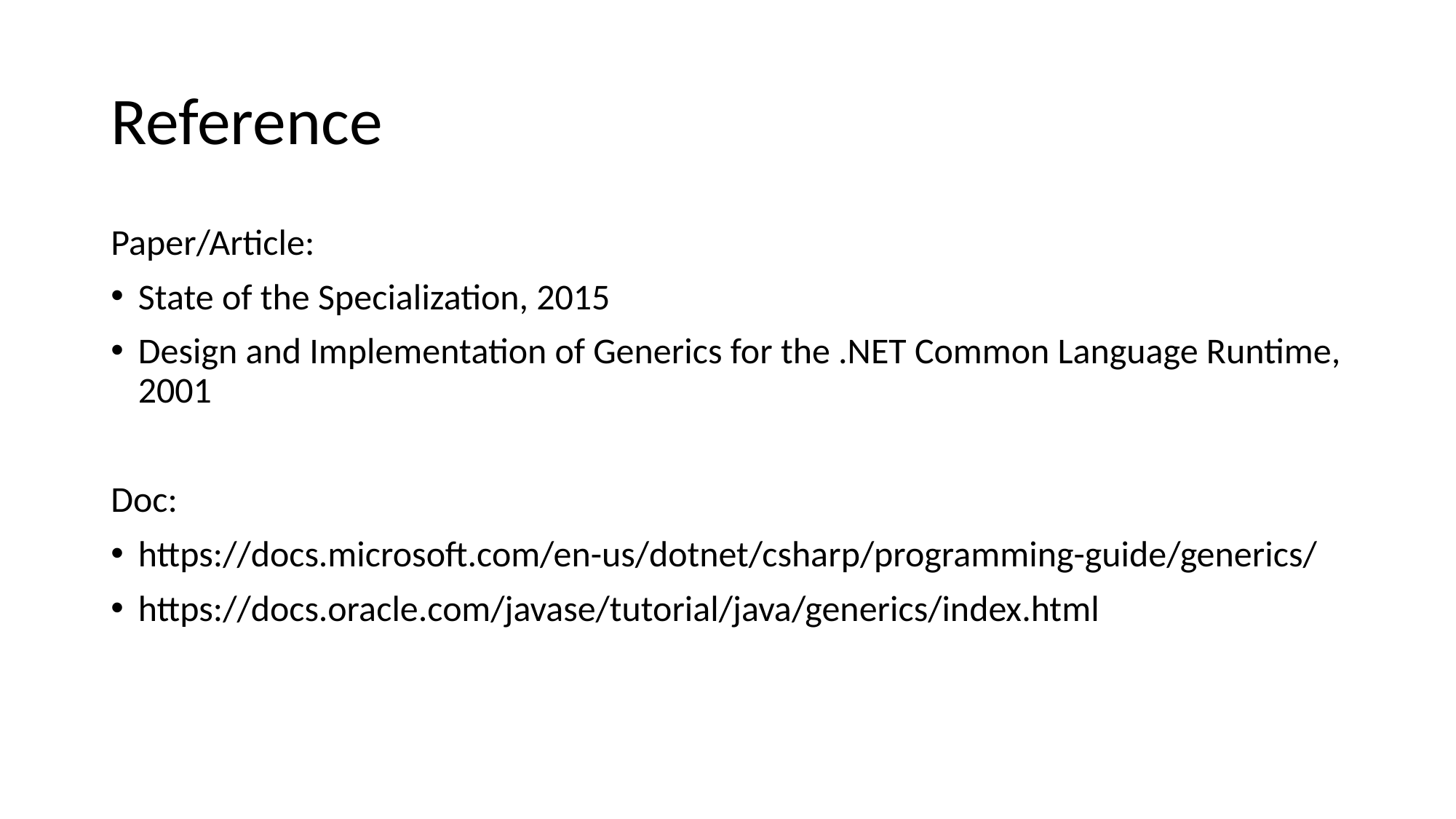

# Reference
Paper/Article:
State of the Specialization, 2015
Design and Implementation of Generics for the .NET Common Language Runtime, 2001

Doc:
https://docs.microsoft.com/en-us/dotnet/csharp/programming-guide/generics/
https://docs.oracle.com/javase/tutorial/java/generics/index.html